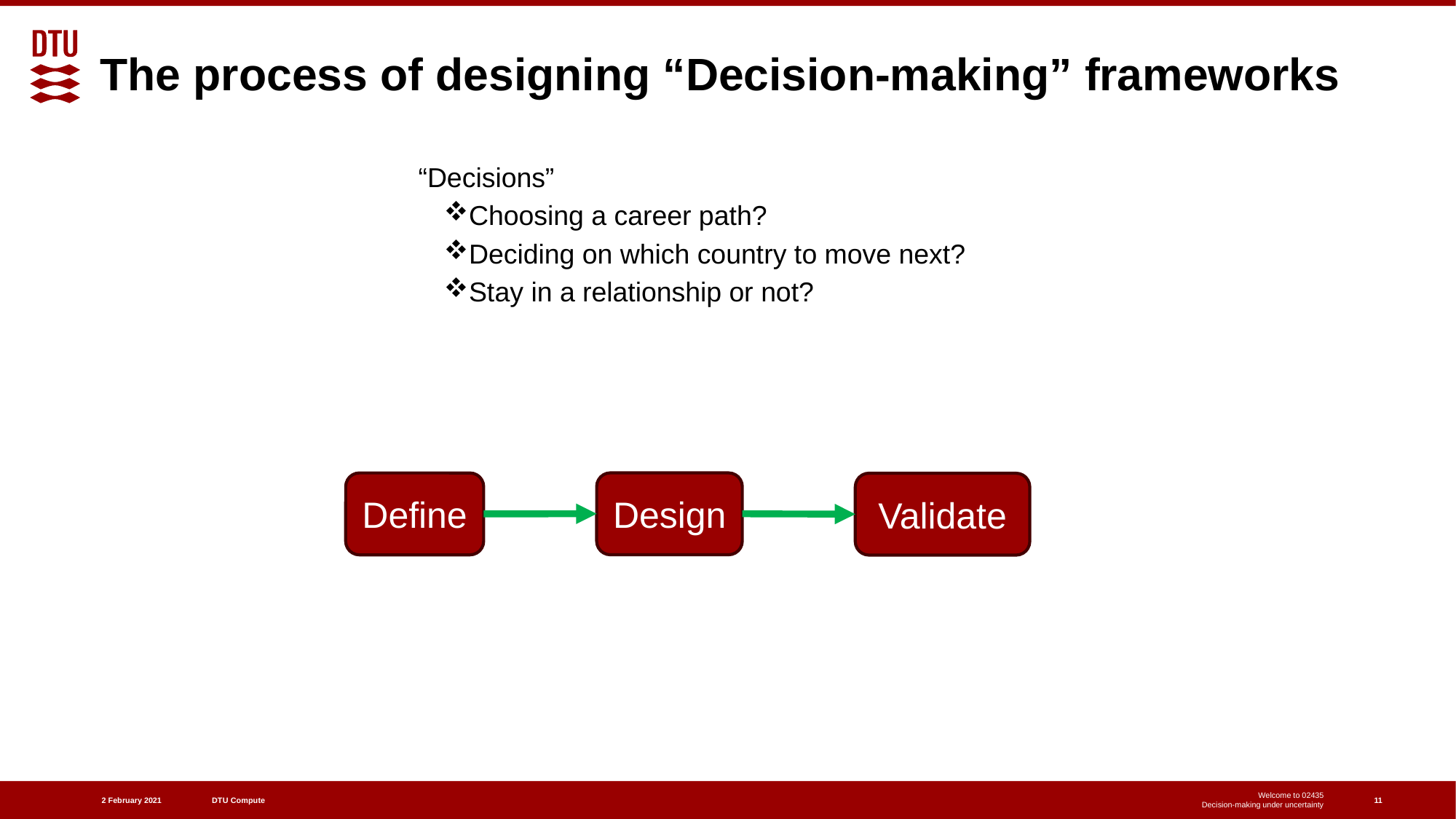

# The process of designing “Decision-making” frameworks
“Decisions”
Choosing a career path?
Deciding on which country to move next?
Stay in a relationship or not?
Design
Define
Validate
11